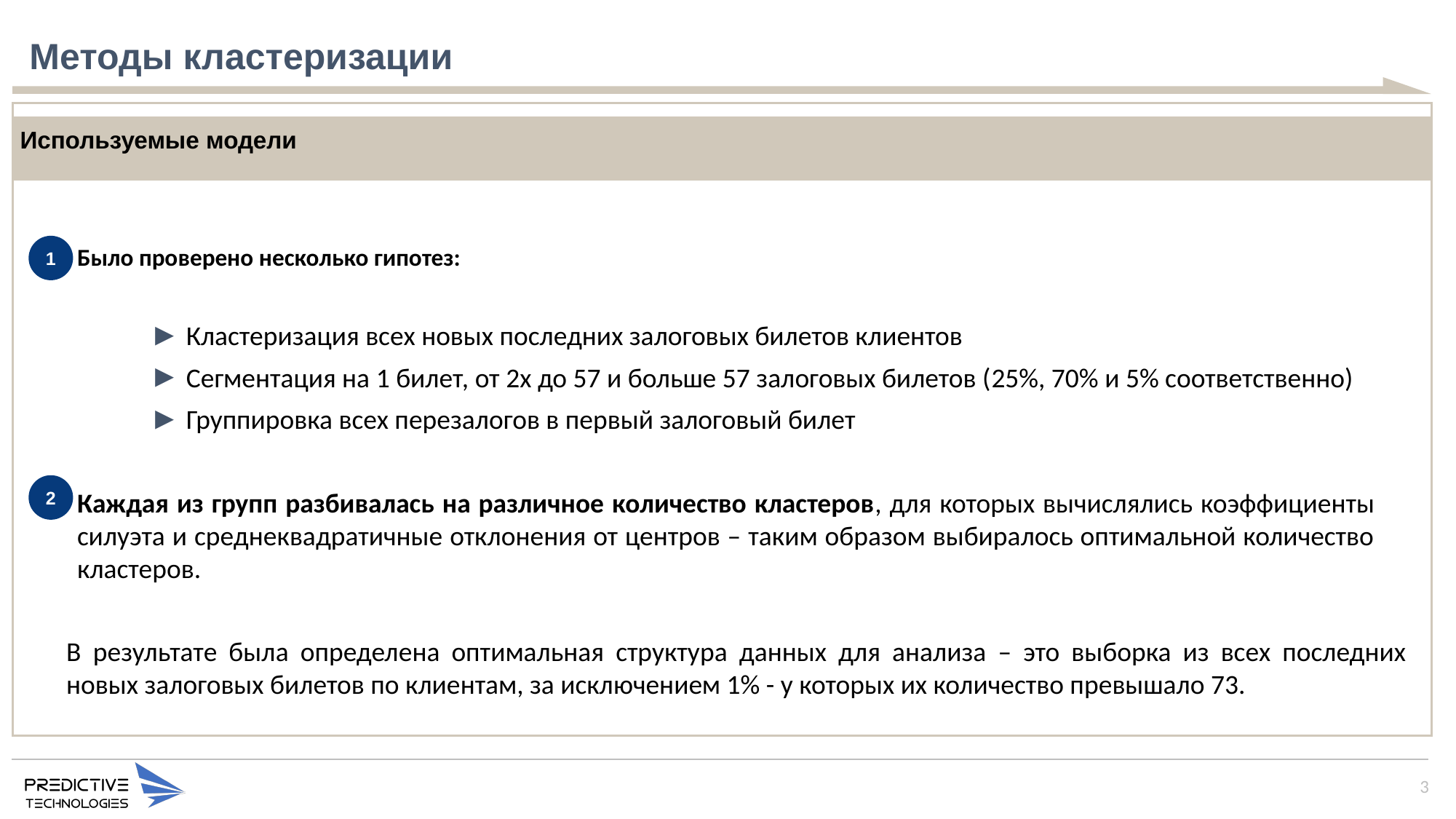

# Методы кластеризации

Используемые модели

Было проверено несколько гипотез:

Кластеризация всех новых последних залоговых билетов клиентов
Сегментация на 1 билет, от 2х до 57 и больше 57 залоговых билетов (25%, 70% и 5% соответственно)
Группировка всех перезалогов в первый залоговый билет

Каждая из групп разбивалась на различное количество кластеров, для которых вычислялись коэффициенты силуэта и среднеквадратичные отклонения от центров – таким образом выбиралось оптимальной количество кластеров.
1
2
В результате была определена оптимальная структура данных для анализа – это выборка из всех последних новых залоговых билетов по клиентам, за исключением 1% - у которых их количество превышало 73.
3